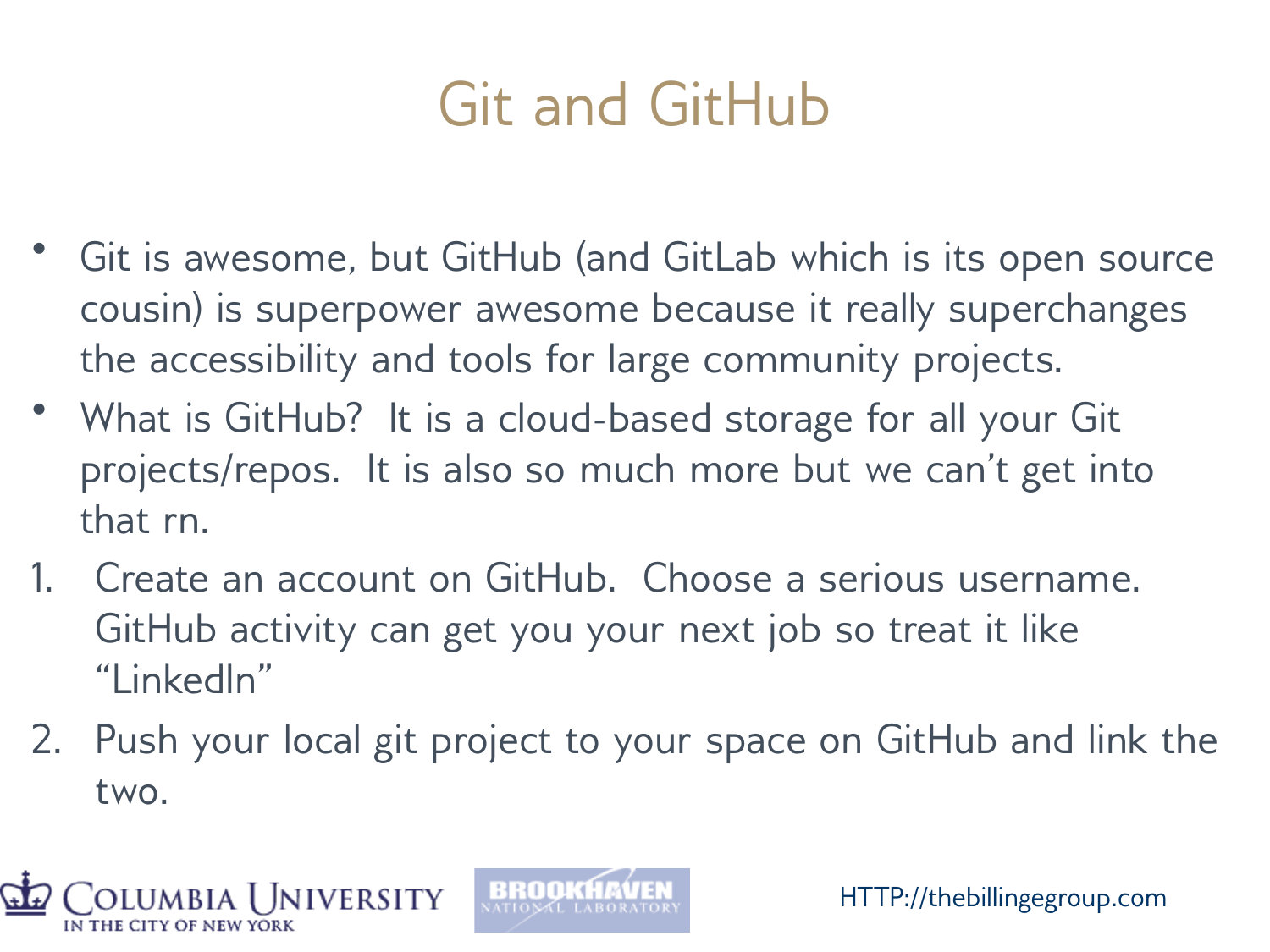

# Git and GitHub
Git is awesome, but GitHub (and GitLab which is its open source cousin) is superpower awesome because it really superchanges the accessibility and tools for large community projects.
What is GitHub?  It is a cloud-based storage for all your Git projects/repos.  It is also so much more but we can’t get into that rn.
Create an account on GitHub.  Choose a serious username.  GitHub activity can get you your next job so treat it like “LinkedIn”
Push your local git project to your space on GitHub and link the two.